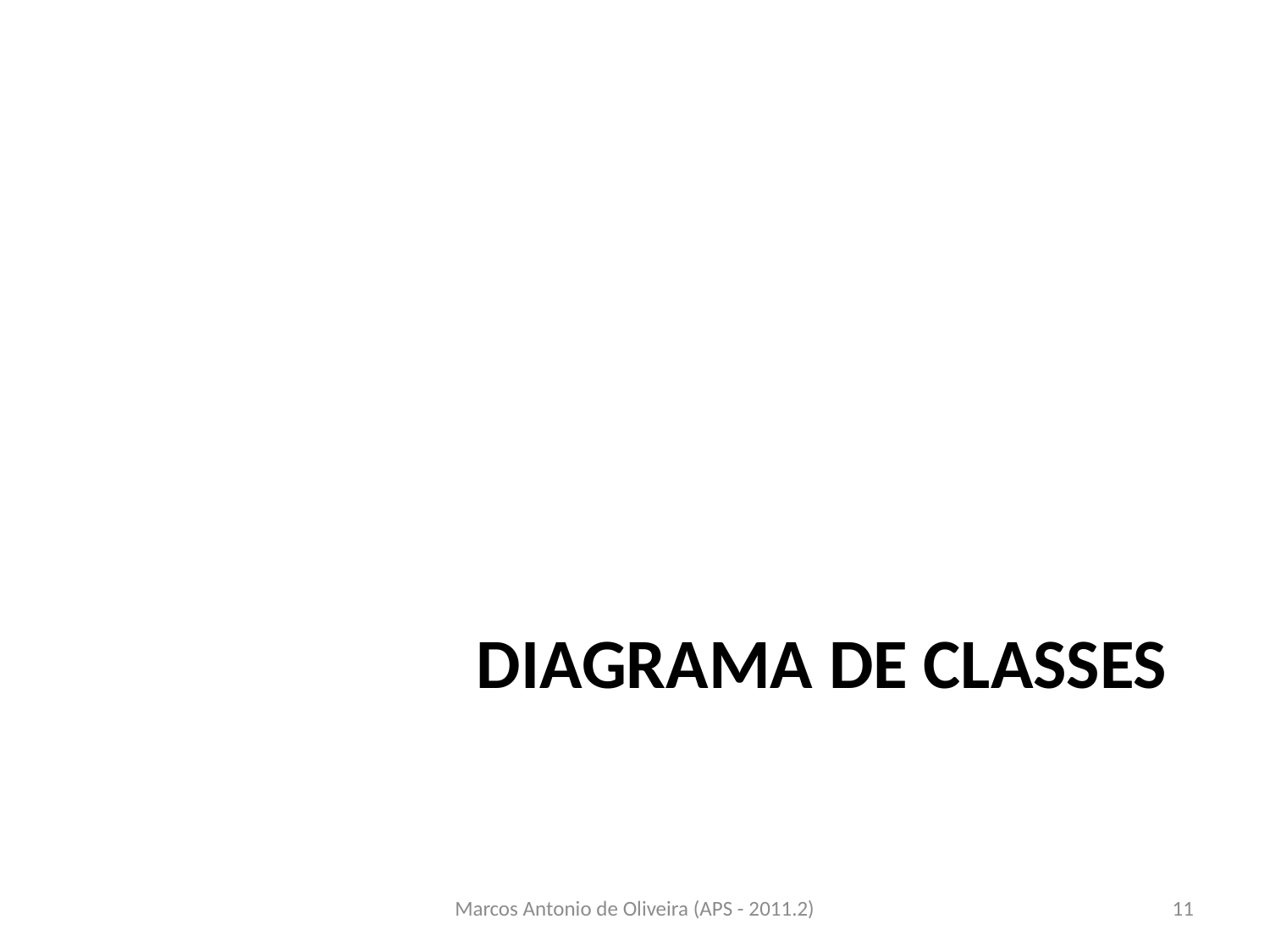

# Diagrama de classes
Marcos Antonio de Oliveira (APS - 2011.2)
11